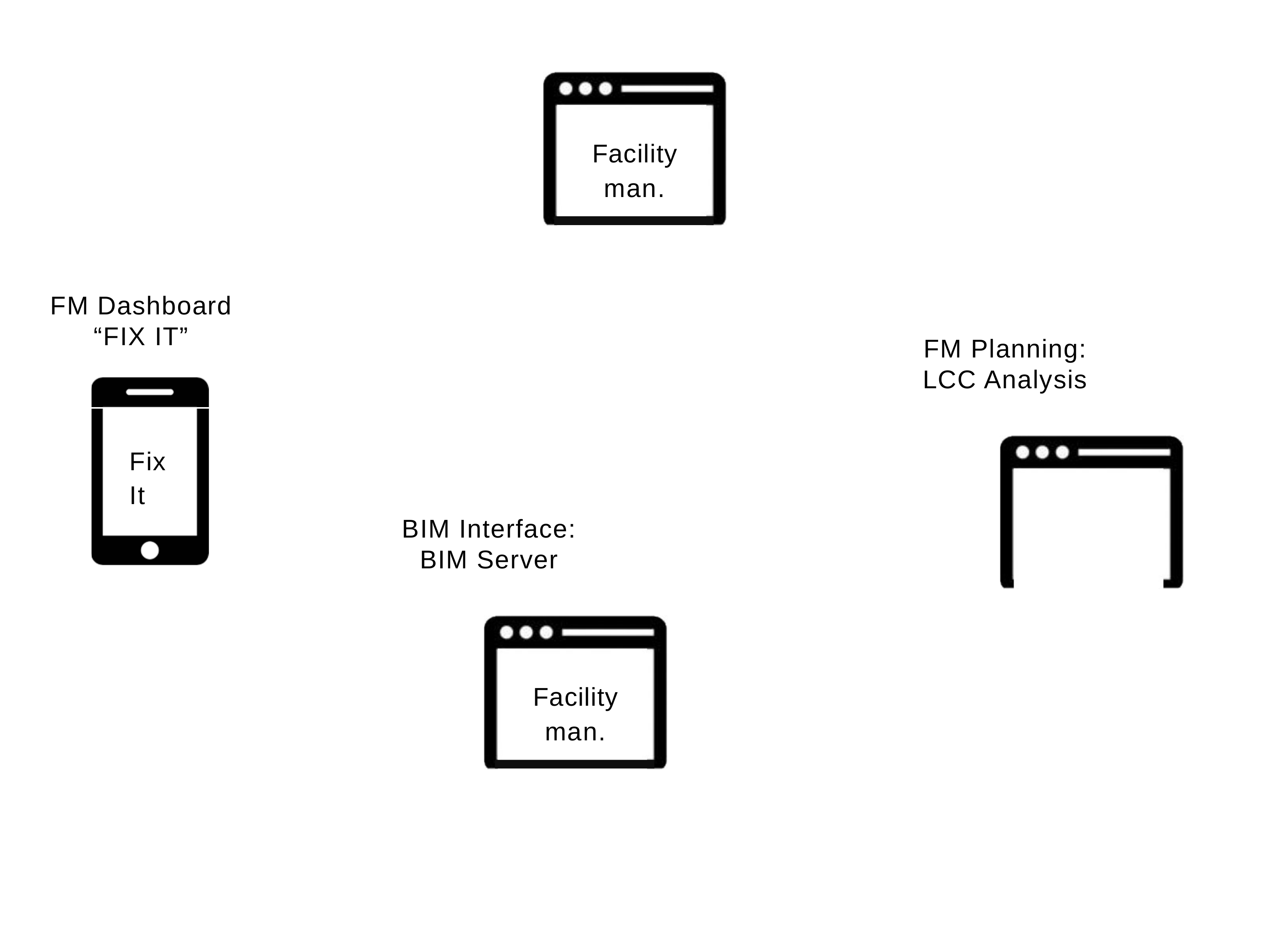

Facility man.

FM Dashboard
“FIX IT”
FM Planning:
LCC Analysis

Fix
It
BIM Interface:
BIM Server

Facility man.